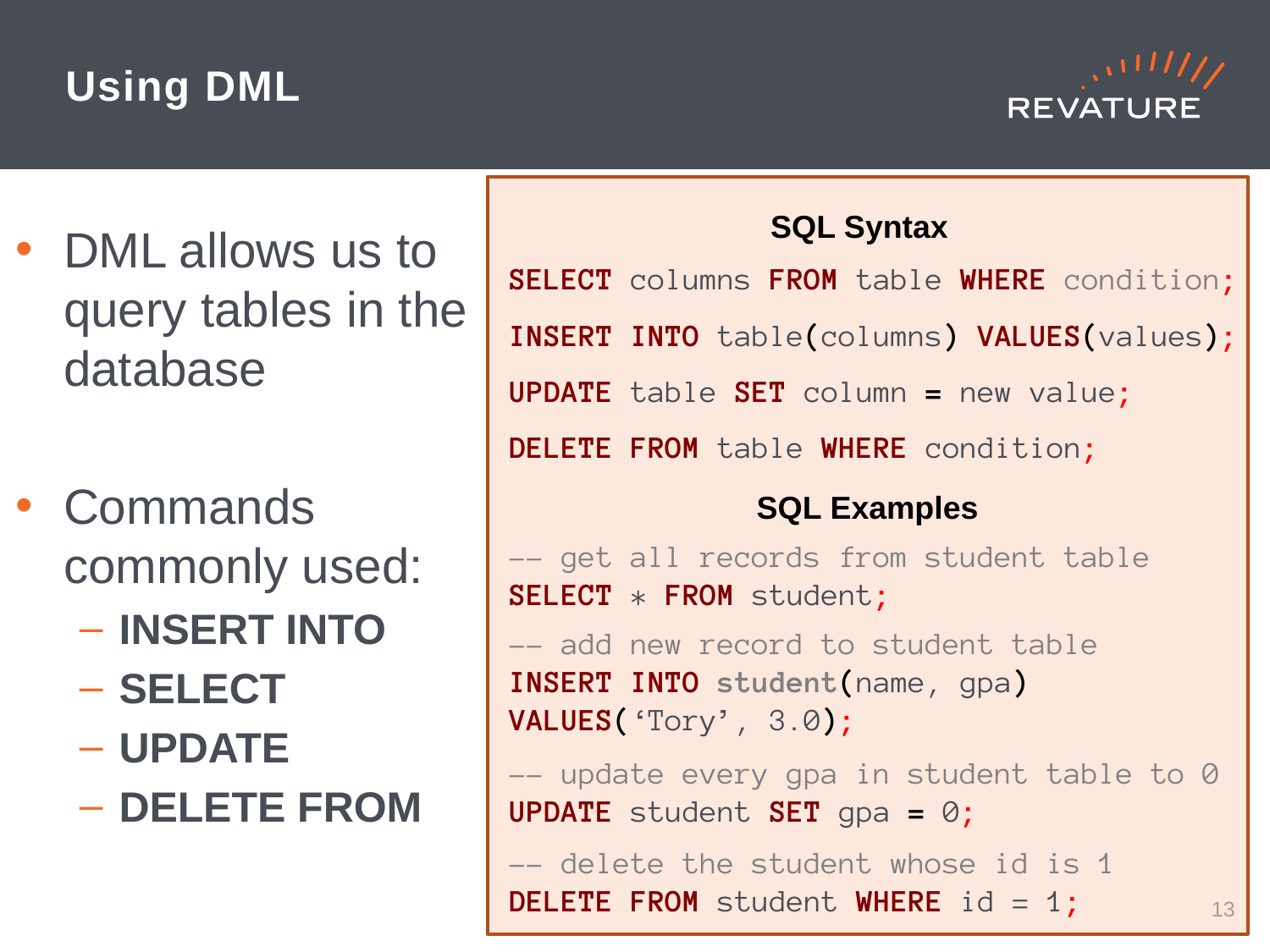

# Using DML

SQL Syntax
DML allows us to query tables in the database

Commands commonly used:
INSERT INTO
SELECT
UPDATE
DELETE FROM
SELECT columns FROM table WHERE condition;
INSERT INTO table(columns) VALUES(values);
UPDATE table SET column = new value;
DELETE FROM table WHERE condition;
SQL Examples
-- get all records from student table
SELECT * FROM student;
-- add new record to student table
INSERT INTO student(name, gpa)
VALUES(‘Tory’, 3.0);
-- update every gpa in student table to 0
UPDATE student SET gpa = 0;
-- delete the student whose id is 1
DELETE FROM student WHERE id = 1;
13